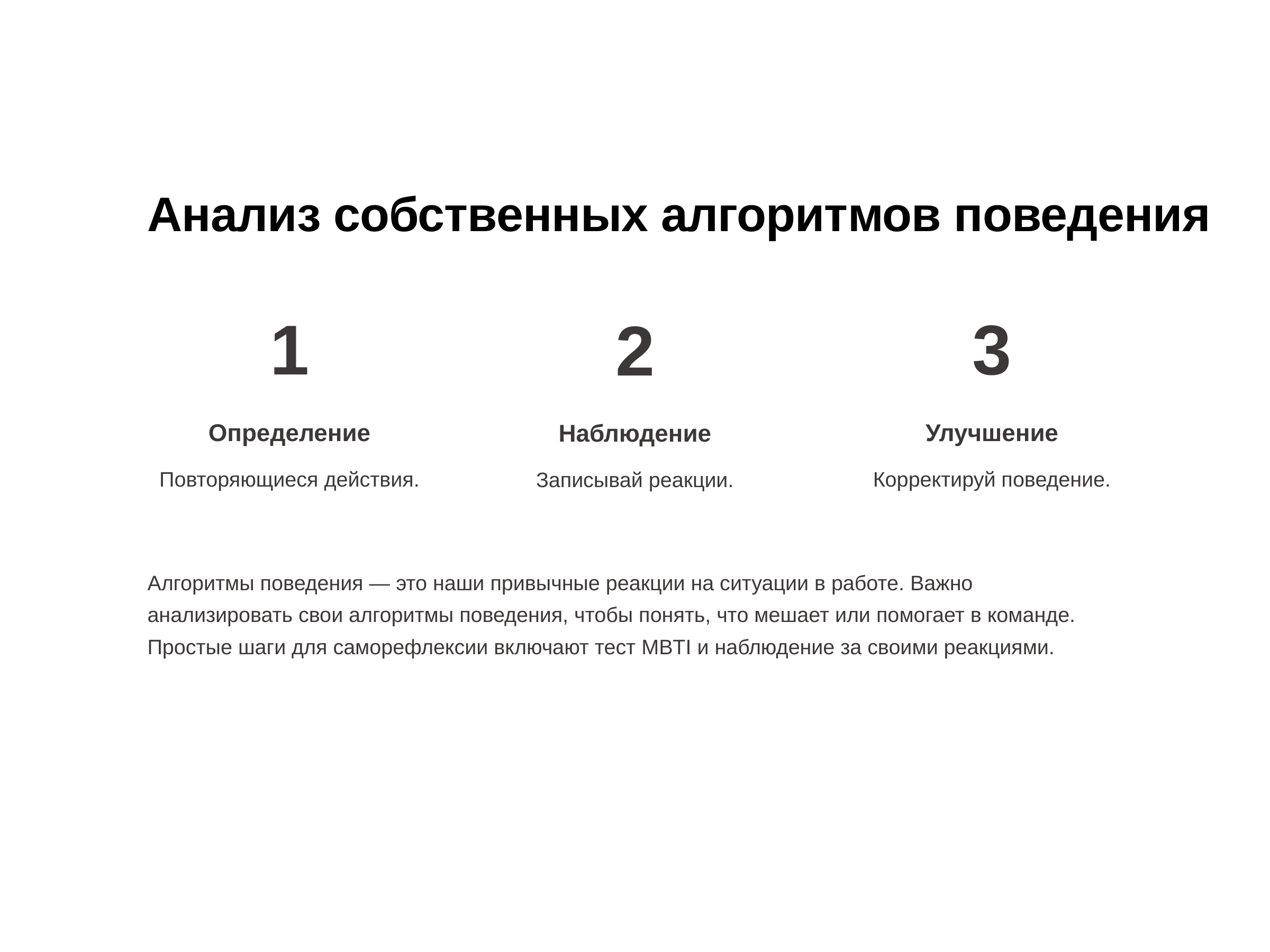

Анализ собственных алгоритмов поведения
3
1
2
Улучшение
Определение
Наблюдение
Корректируй поведение.

Повторяющиеся действия.
Записывай реакции.
Алгоритмы поведения — это наши привычные реакции на ситуации в работе. Важно анализировать свои алгоритмы поведения, чтобы понять, что мешает или помогает в команде. Простые шаги для саморефлексии включают тест MBTI и наблюдение за своими реакциями.